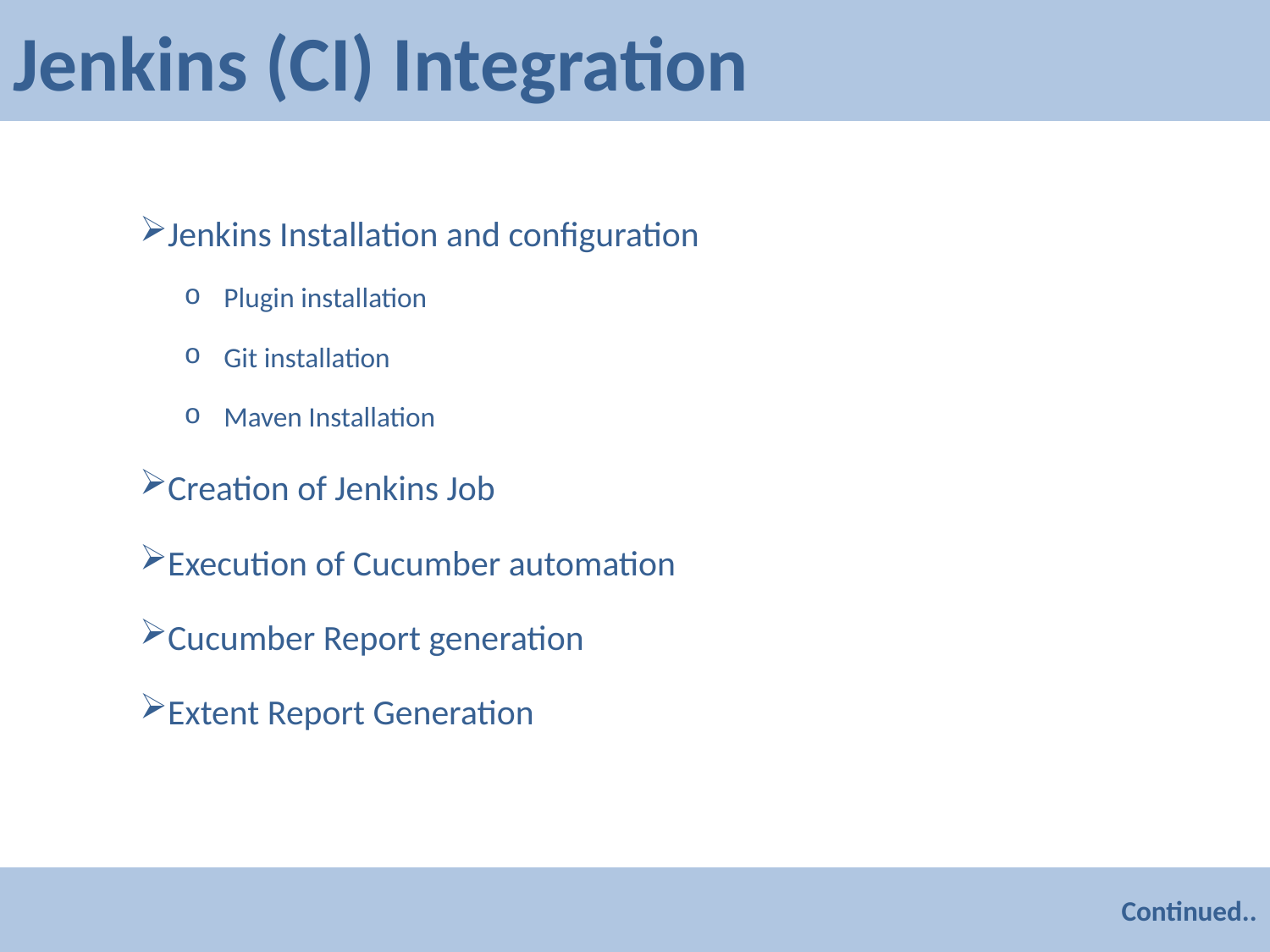

# Jenkins (CI) Integration
Jenkins Installation and configuration
Plugin installation
Git installation
Maven Installation
Creation of Jenkins Job
Execution of Cucumber automation
Cucumber Report generation
Extent Report Generation

Continued..